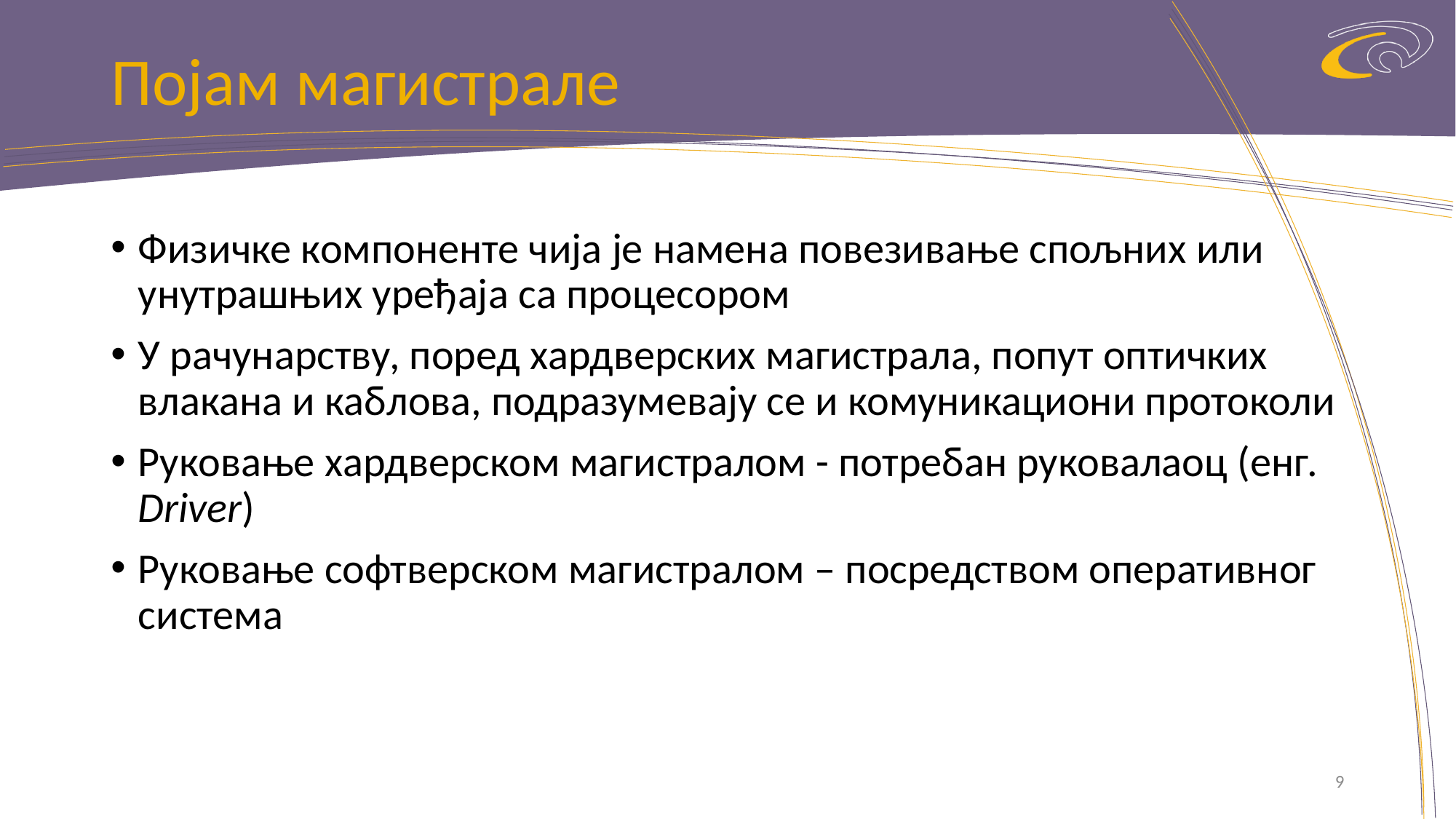

# Појам магистрале
Физичке компоненте чија је намена повезивање спољних или унутрашњих уређаја са процесором
У рачунарству, поред хардверских магистрала, попут оптичких влакана и каблова, подразумевају се и комуникациони протоколи
Руковање хардверском магистралом - потребан руковалаоц (eнг. Driver)
Руковање софтверском магистралом – посредством оперативног система
9